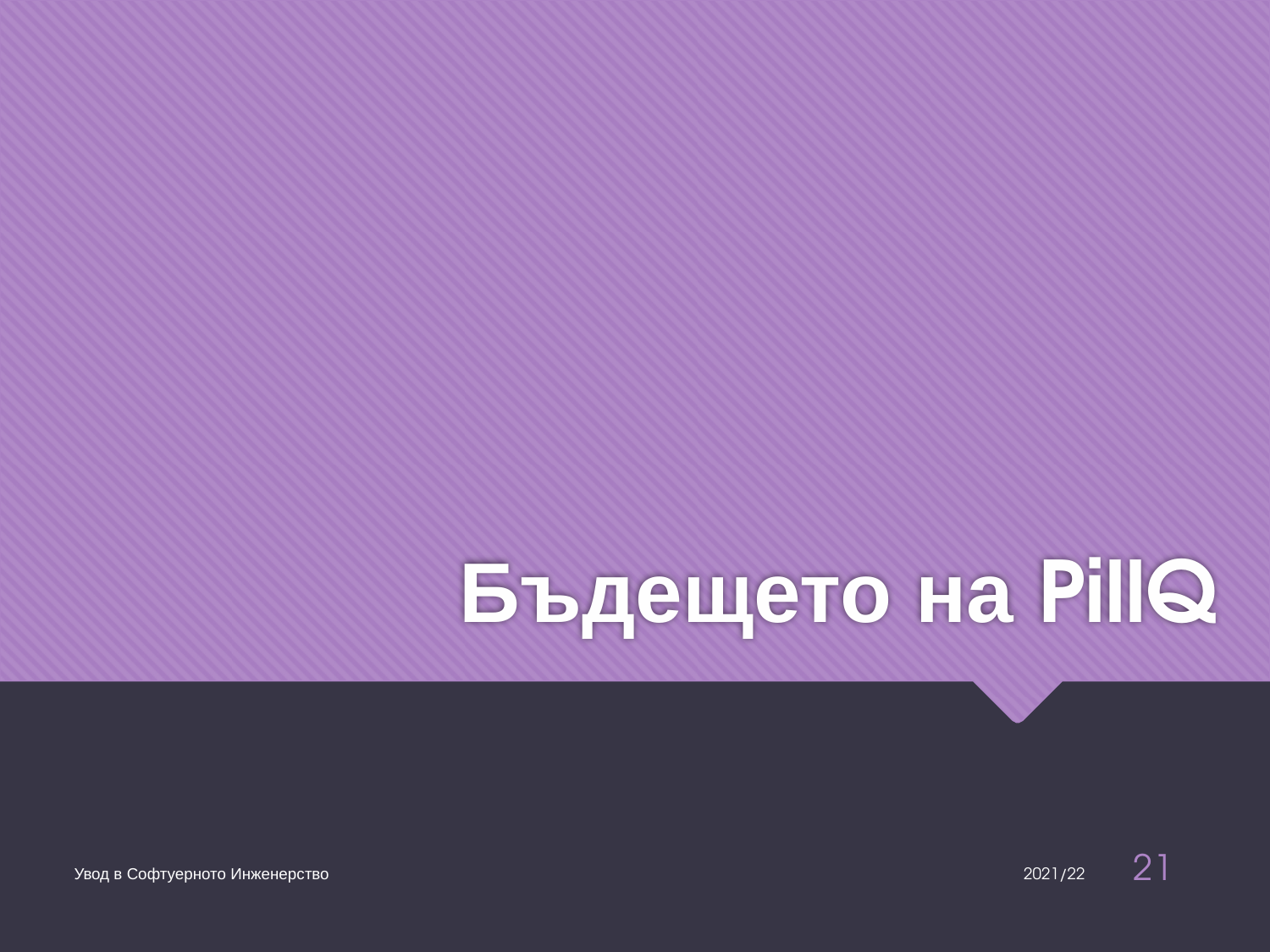

# Бъдещето на PillQ
21
Увод в Софтуерното Инженерство
2021/22